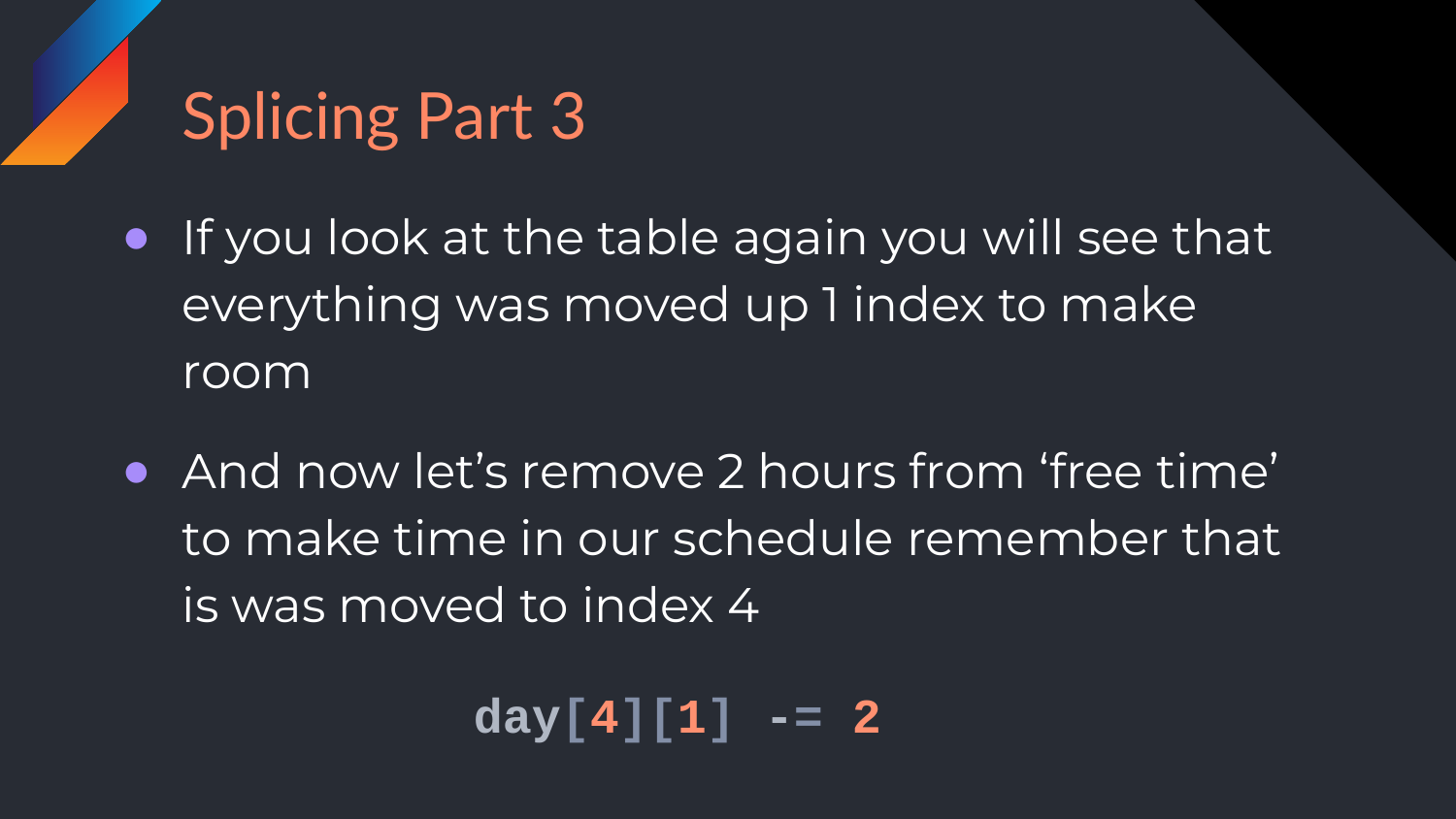

# Splicing Part 3
If you look at the table again you will see that everything was moved up 1 index to make room
And now let’s remove 2 hours from ‘free time’ to make time in our schedule remember that is was moved to index 4
day[4][1] -= 2